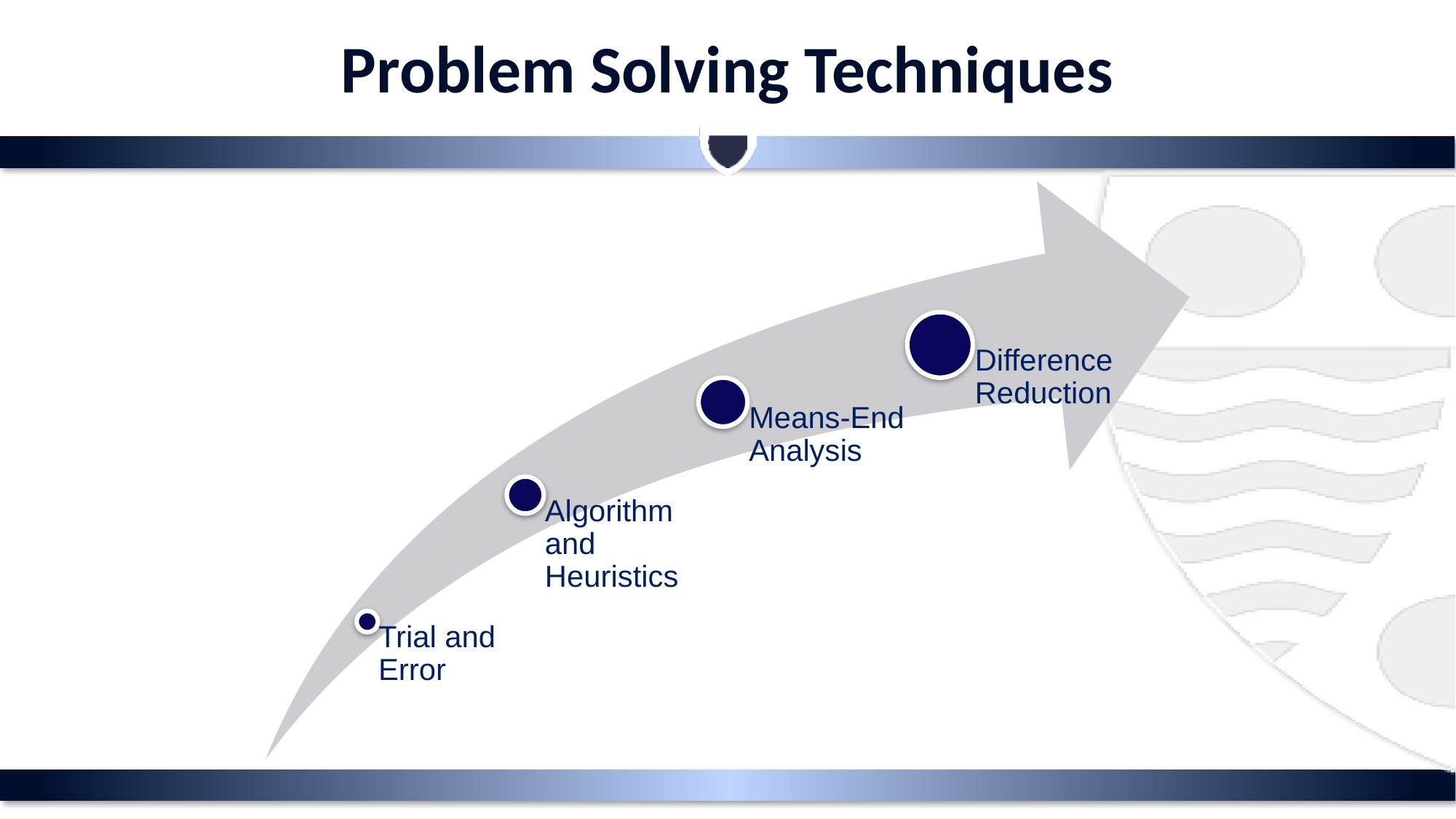

# Problem Solving Techniques
Trial and Error
Algorithm and Heuristics
Means-End Analysis
Difference Reduction